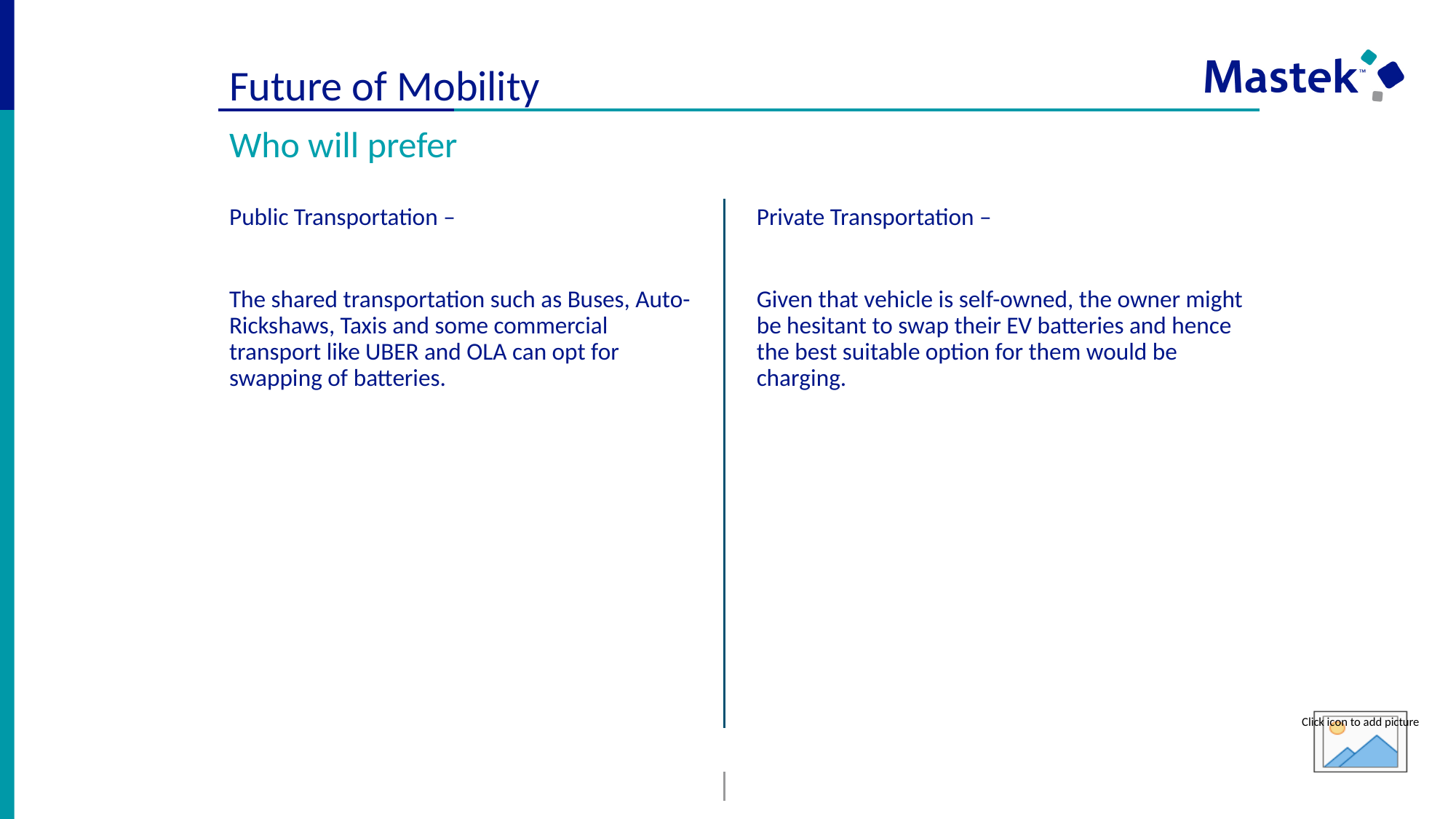

# Future of Mobility
Who will prefer

Public Transportation –

The shared transportation such as Buses, Auto-Rickshaws, Taxis and some commercial transport like UBER and OLA can opt for swapping of batteries.

Private Transportation –

Given that vehicle is self-owned, the owner might be hesitant to swap their EV batteries and hence the best suitable option for them would be charging.